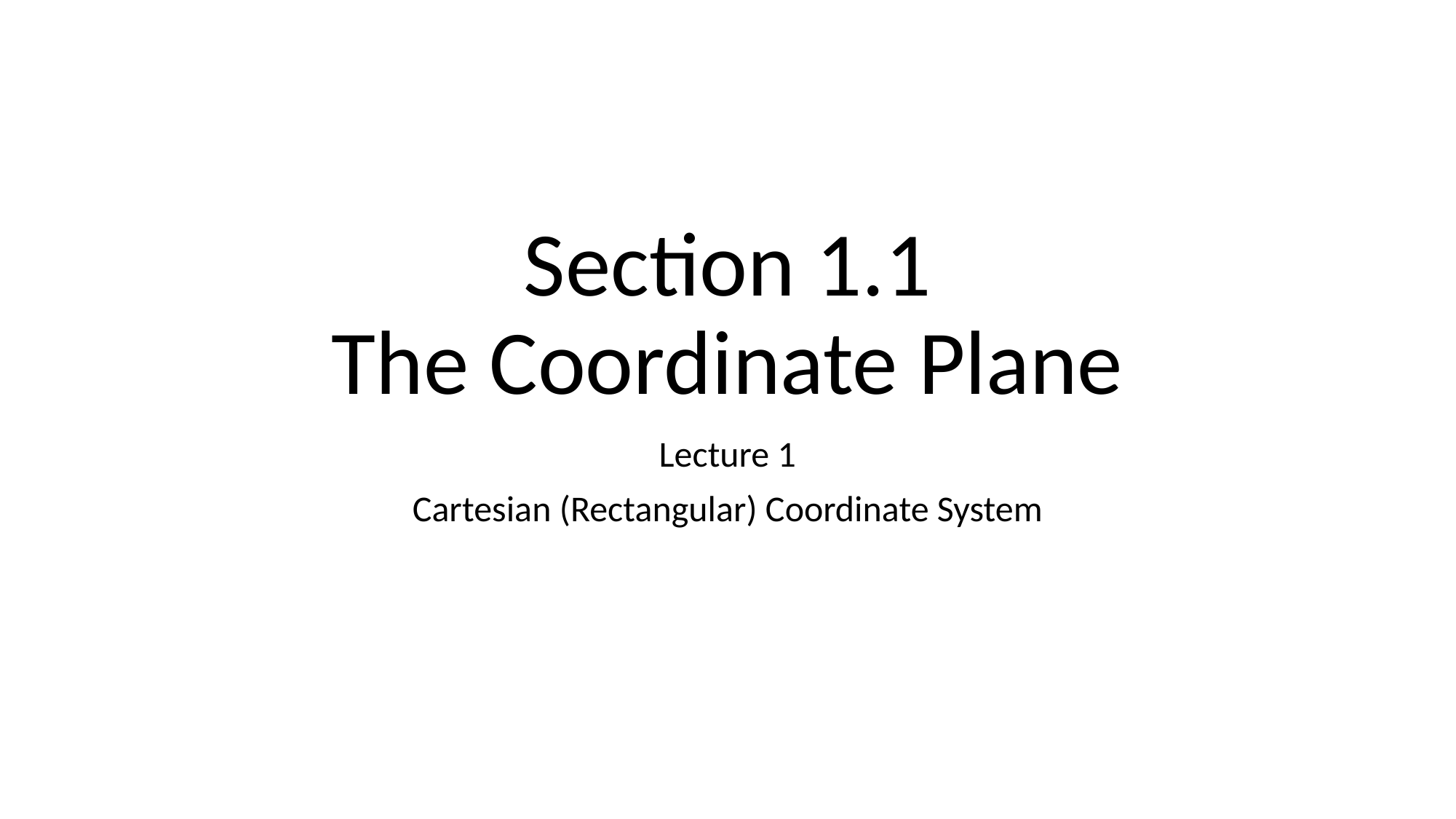

# Section 1.1 The Coordinate Plane

Lecture 1
Cartesian (Rectangular) Coordinate System